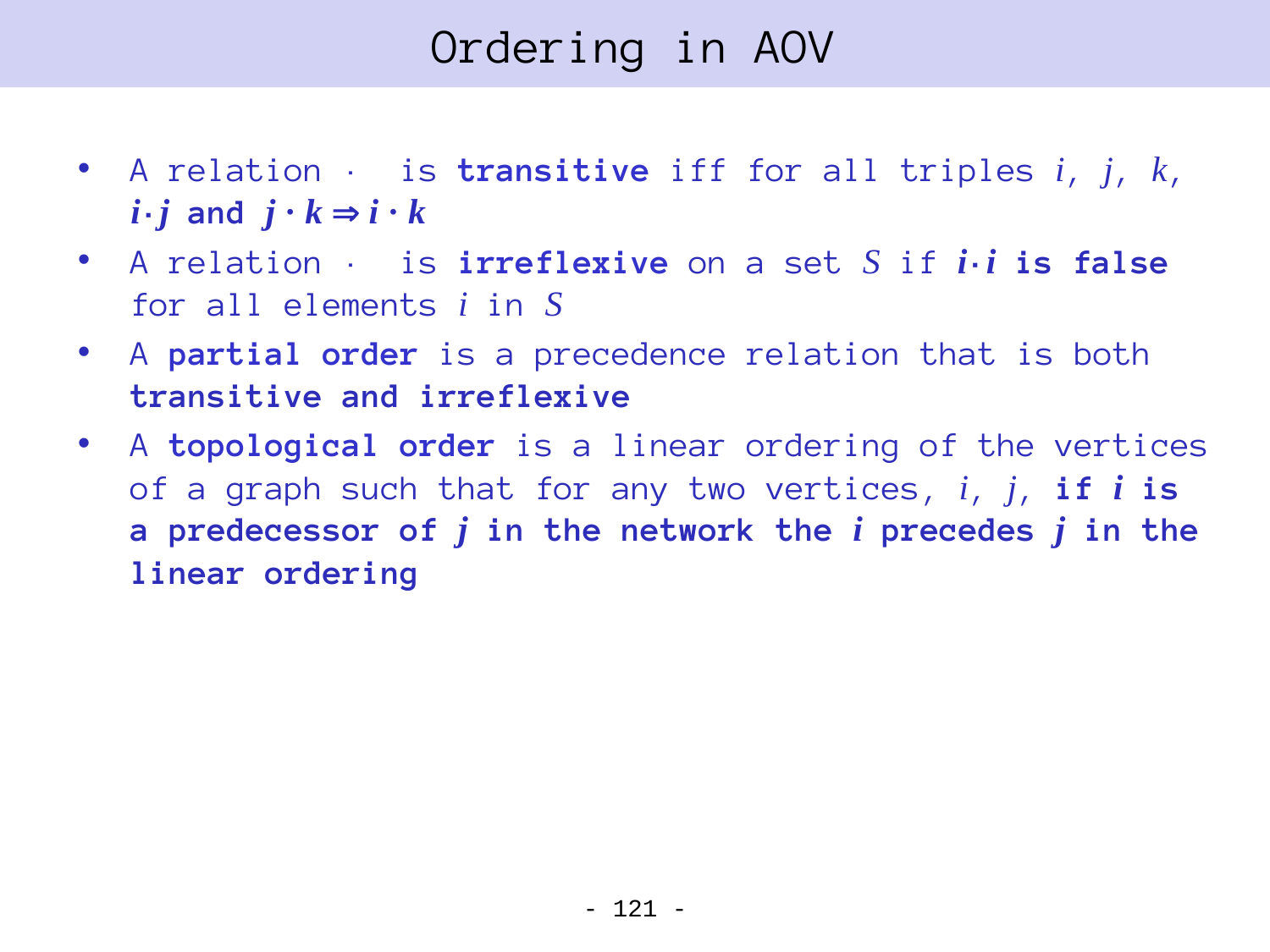

# Ordering in AOV
A relation ·  is transitive iff for all triples i, j, k, i·j and j · k ⇒ i · k
A relation ·  is irreflexive on a set S if i·i is false for all elements i in S
A partial order is a precedence relation that is both transitive and irreflexive
A topological order is a linear ordering of the vertices of a graph such that for any two vertices, i, j, if i is a predecessor of j in the network the i precedes j in the linear ordering
- 121 -